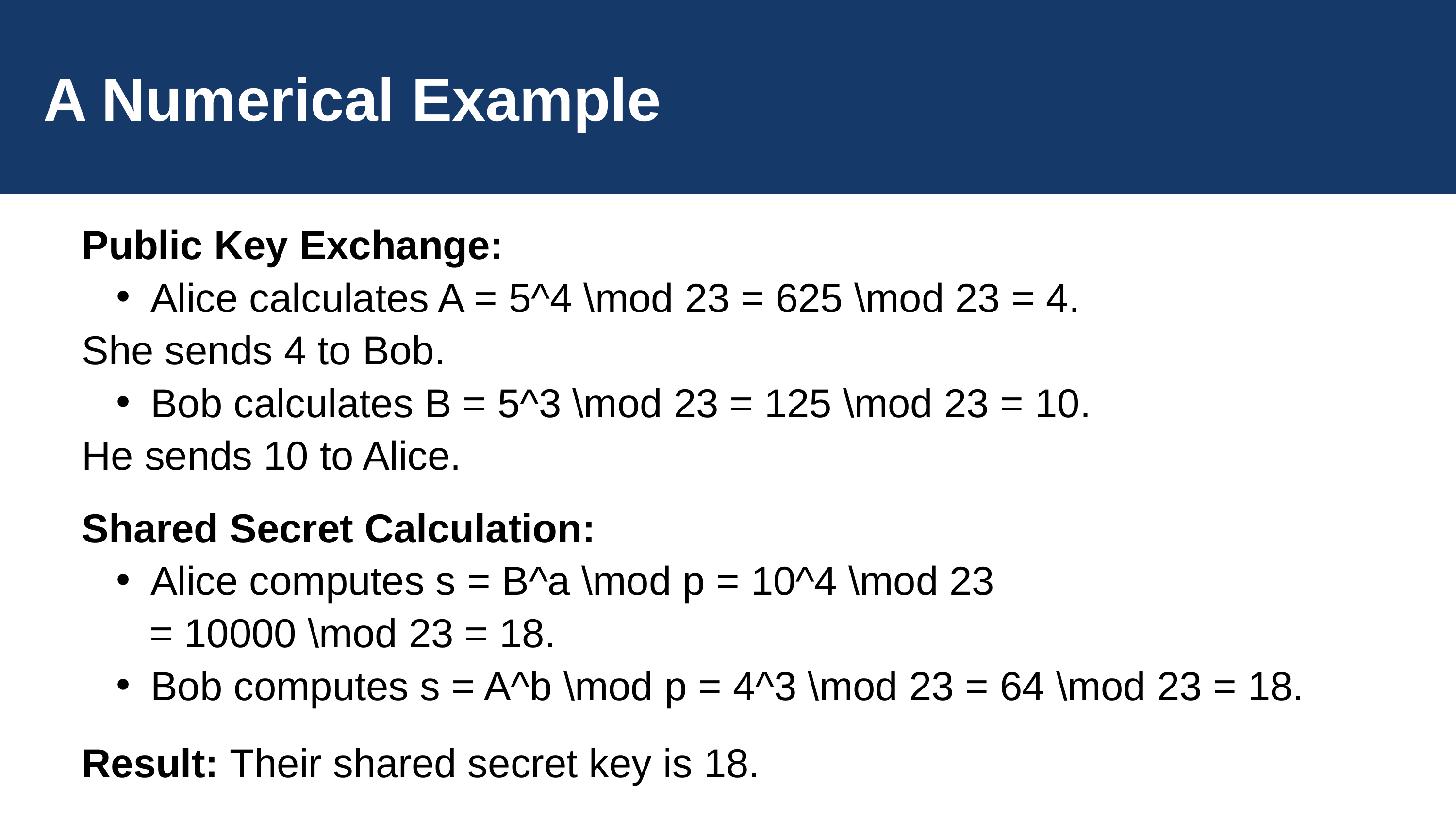

A Numerical Example
Public Key Exchange:
Alice calculates A = 5^4 \mod 23 = 625 \mod 23 = 4.
She sends 4 to Bob.
Bob calculates B = 5^3 \mod 23 = 125 \mod 23 = 10.
He sends 10 to Alice.
Shared Secret Calculation:
Alice computes s = B^a \mod p = 10^4 \mod 23
      = 10000 \mod 23 = 18.
Bob computes s = A^b \mod p = 4^3 \mod 23 = 64 \mod 23 = 18.
Result: Their shared secret key is 18.